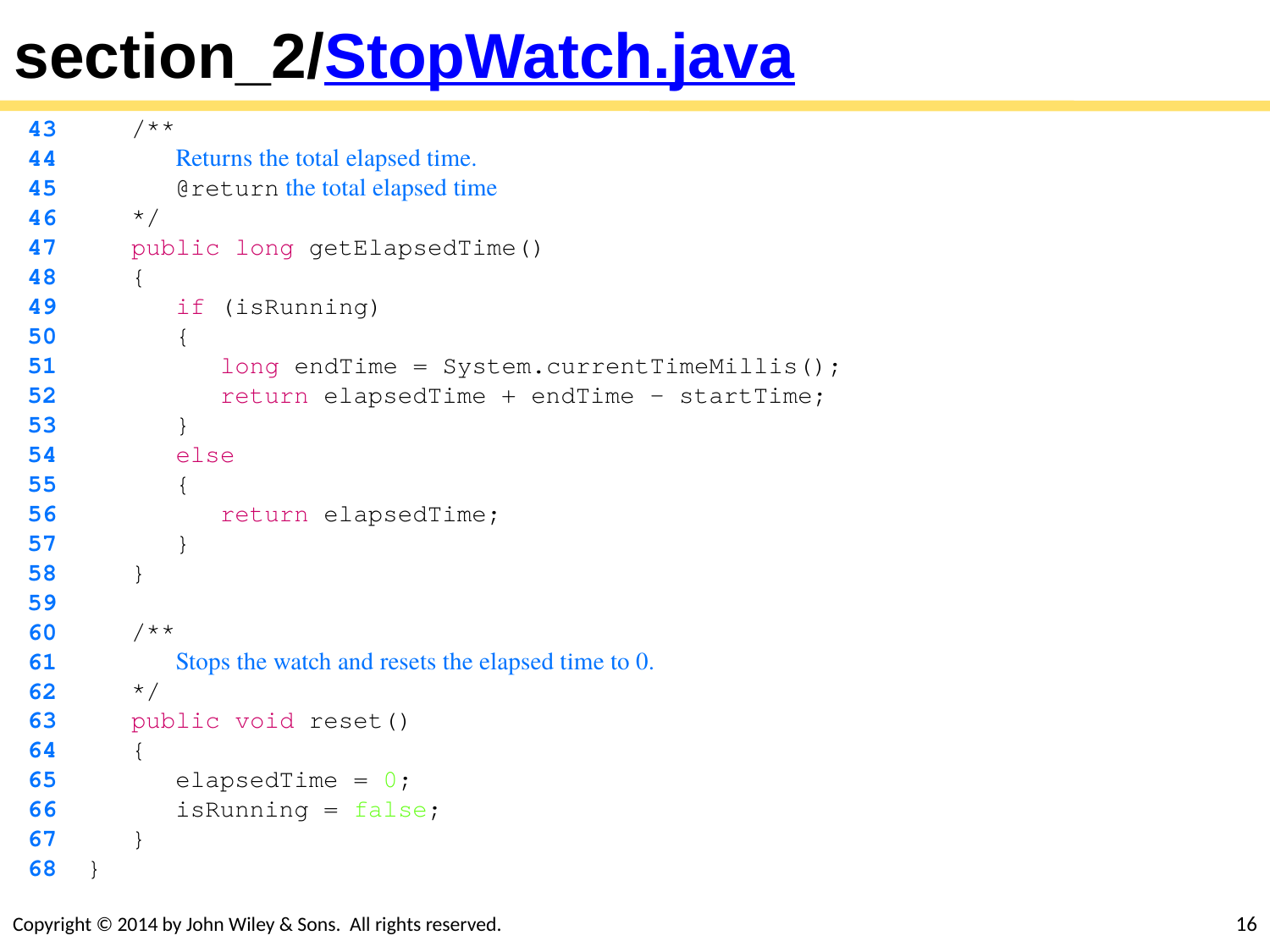

# section_2/StopWatch.java
 43     /**
 44        Returns the total elapsed time.
 45        @return the total elapsed time
 46     */
 47     public long getElapsedTime()
 48     {
 49        if (isRunning)
 50        {
 51           long endTime = System.currentTimeMillis();
 52           return elapsedTime + endTime - startTime;
 53        }
 54        else
 55        {
 56           return elapsedTime;
 57        }
 58     }
 59
 60     /**
 61        Stops the watch and resets the elapsed time to 0.
 62     */
 63     public void reset()
 64     {
 65        elapsedTime = 0;
 66        isRunning = false;
 67     }
 68  }